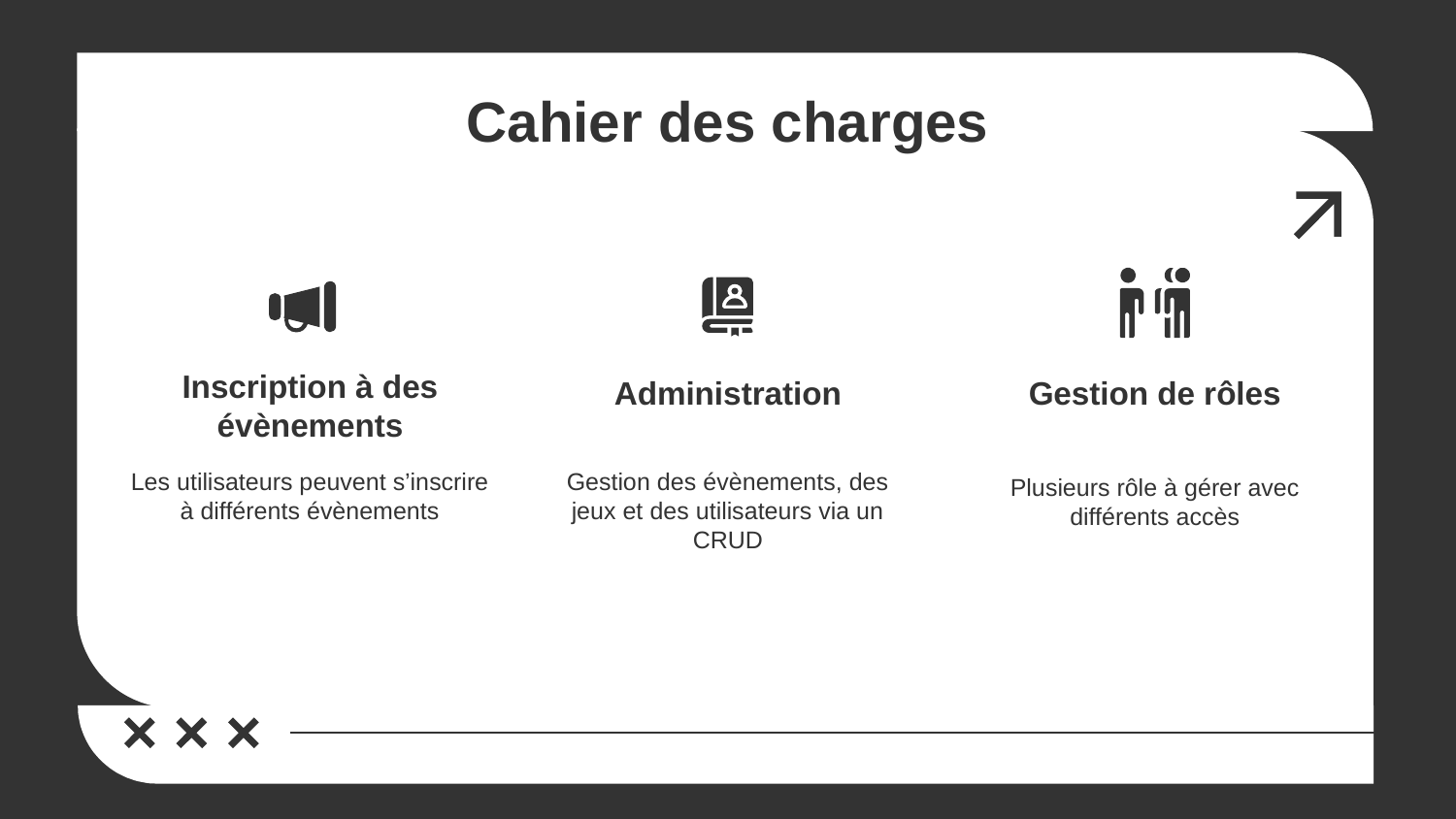

# Cahier des charges

Administration
Gestion de rôles
Inscription à des évènements
Les utilisateurs peuvent s’inscrire à différents évènements
Gestion des évènements, des jeux et des utilisateurs via un CRUD
Plusieurs rôle à gérer avec différents accès